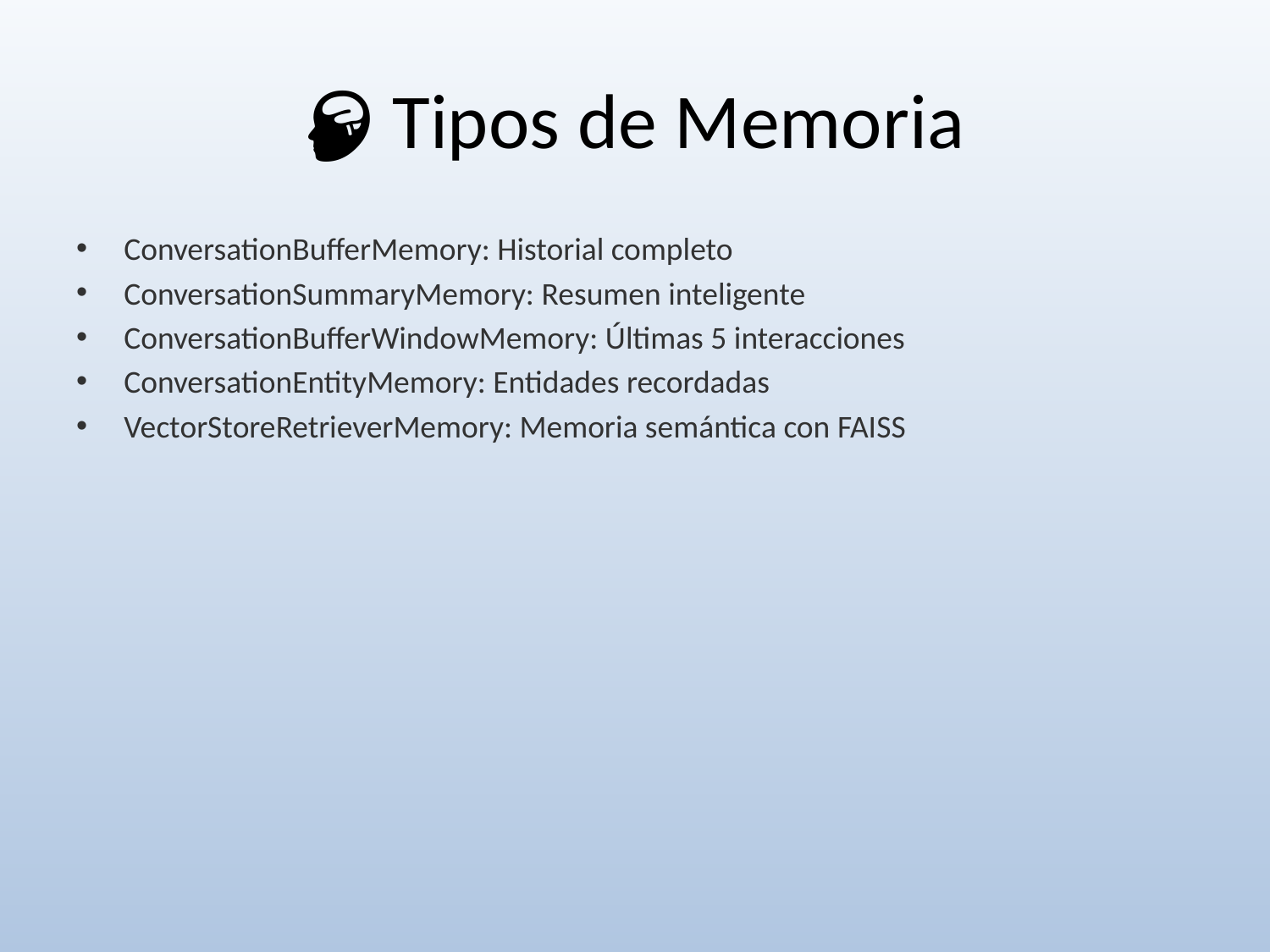

# 🧠 Tipos de Memoria
ConversationBufferMemory: Historial completo
ConversationSummaryMemory: Resumen inteligente
ConversationBufferWindowMemory: Últimas 5 interacciones
ConversationEntityMemory: Entidades recordadas
VectorStoreRetrieverMemory: Memoria semántica con FAISS